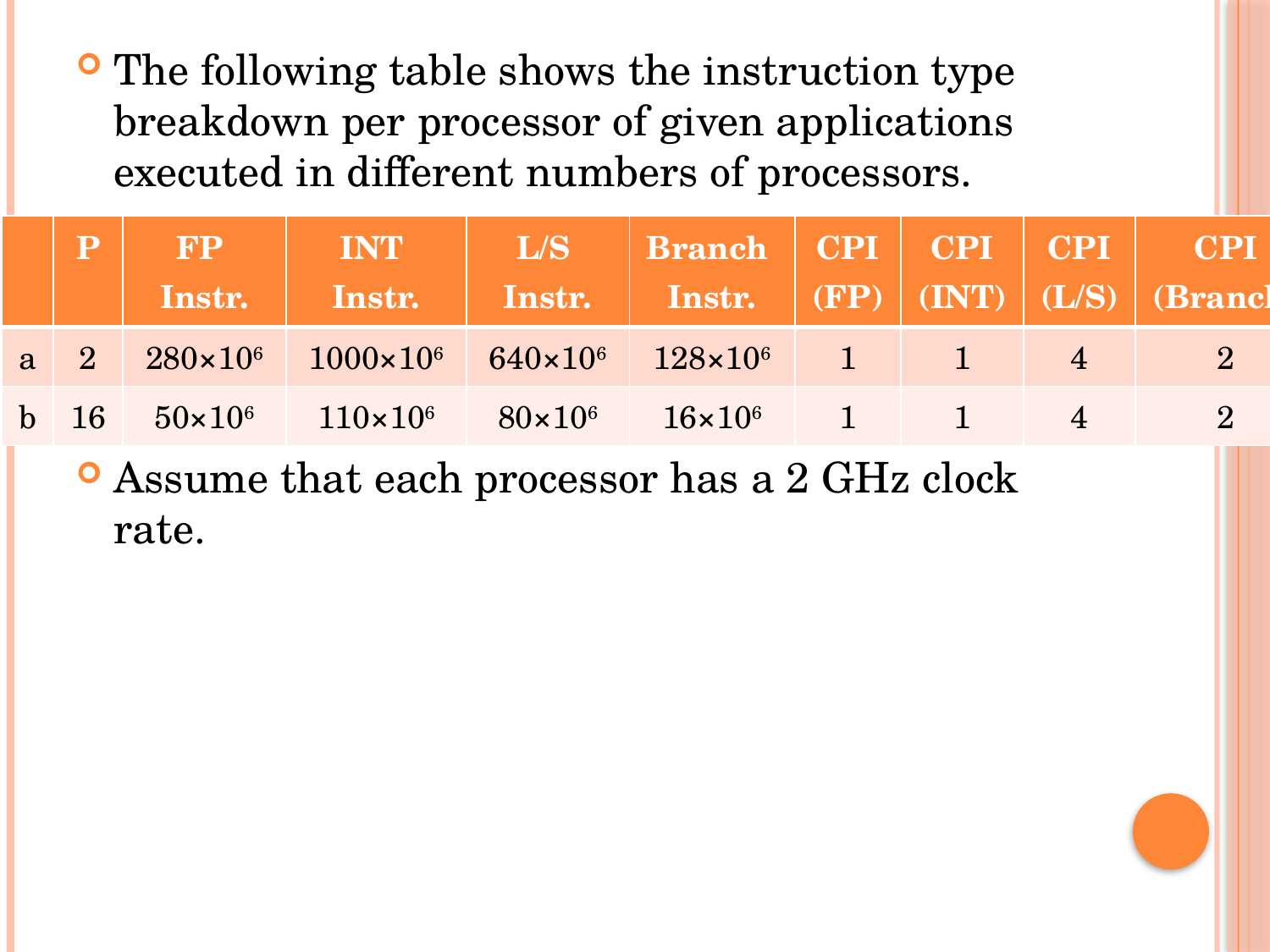

The following table shows the instruction type breakdown per processor of given applications executed in different numbers of processors.

Assume that each processor has a 2 GHz clock rate.
|  | P | FP Instr. | INT Instr. | L/S Instr. | Branch Instr. | CPI (FP) | CPI (INT) | CPI (L/S) | CPI (Branch) |
| --- | --- | --- | --- | --- | --- | --- | --- | --- | --- |
| a | 2 | 280×106 | 1000×106 | 640×106 | 128×106 | 1 | 1 | 4 | 2 |
| b | 16 | 50×106 | 110×106 | 80×106 | 16×106 | 1 | 1 | 4 | 2 |